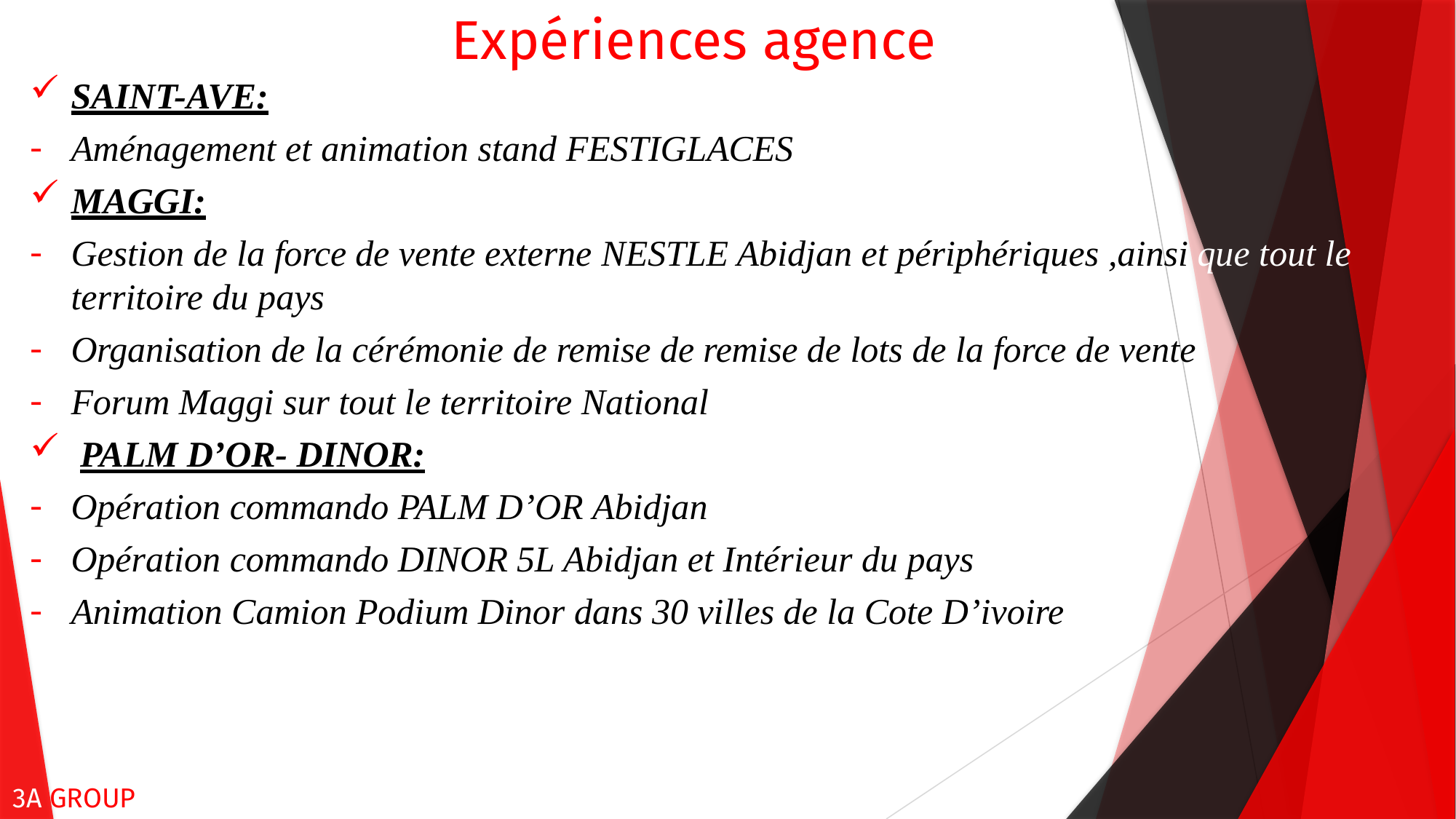

# Expériences agence
SAINT-AVE:
Aménagement et animation stand FESTIGLACES
MAGGI:
Gestion de la force de vente externe NESTLE Abidjan et périphériques ,ainsi que tout le territoire du pays
Organisation de la cérémonie de remise de remise de lots de la force de vente
Forum Maggi sur tout le territoire National
PALM D’OR- DINOR:
Opération commando PALM D’OR Abidjan
Opération commando DINOR 5L Abidjan et Intérieur du pays
Animation Camion Podium Dinor dans 30 villes de la Cote D’ivoire
3A GROUP